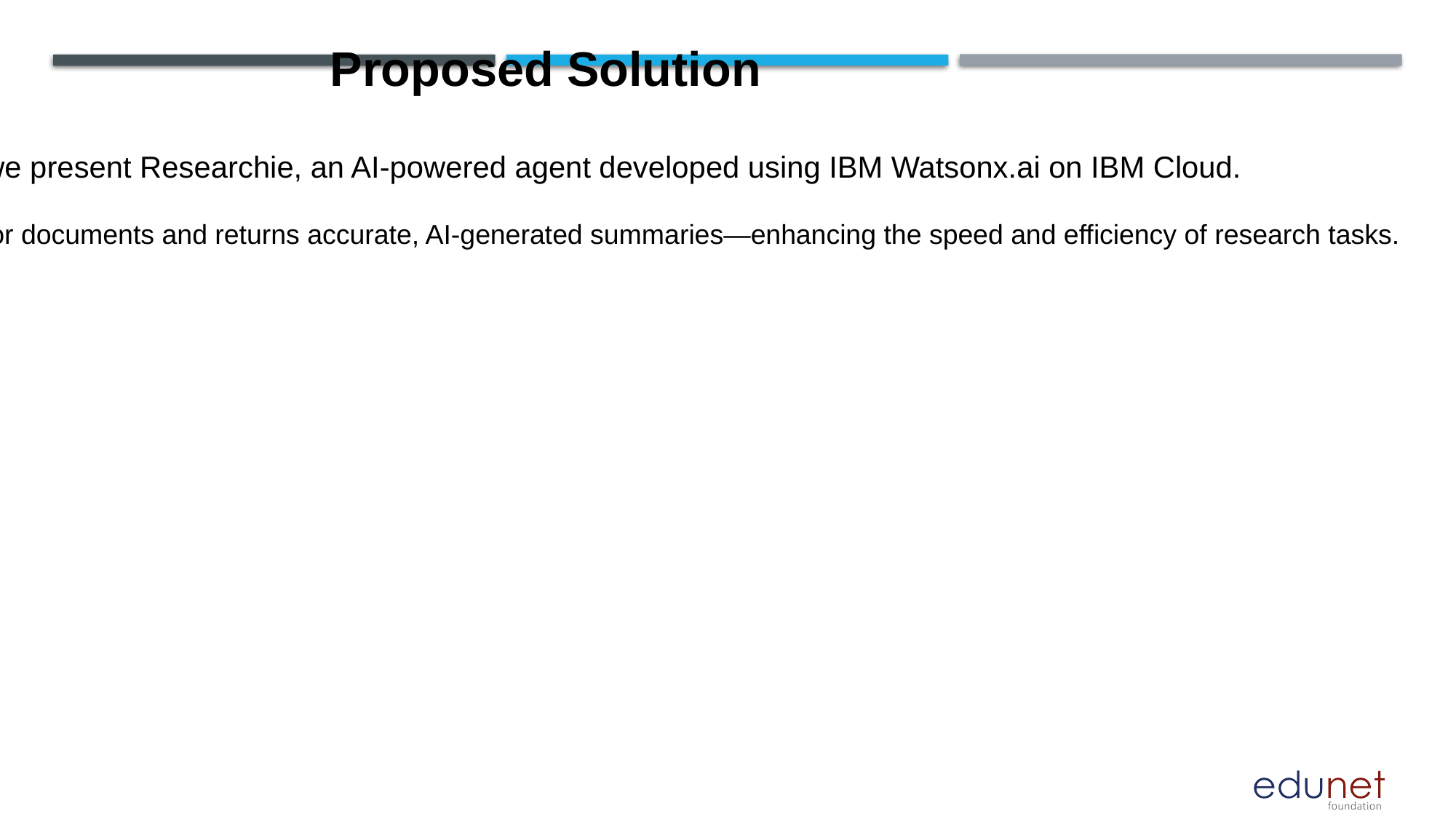

Proposed Solution
To solve this problem, we present Researchie, an AI-powered agent developed using IBM Watsonx.ai on IBM Cloud.

It accepts textual queries or documents and returns accurate, AI-generated summaries—enhancing the speed and efficiency of research tasks.